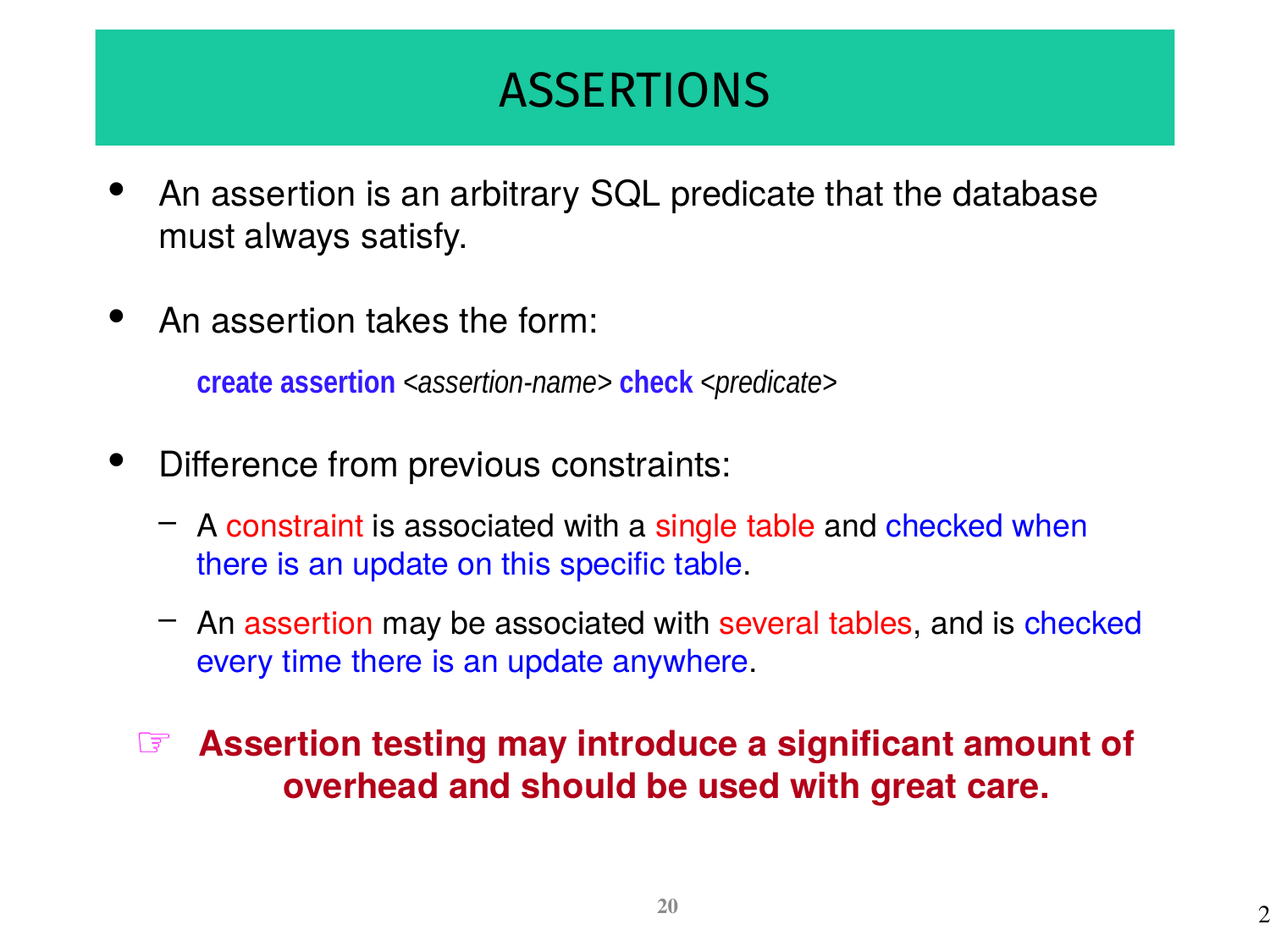

# ASSERTIONS
An assertion is an arbitrary SQL predicate that the database must always satisfy.
An assertion takes the form:
create assertion <assertion-name> check <predicate>
Difference from previous constraints:
A constraint is associated with a single table and checked when there is an update on this specific table.
An assertion may be associated with several tables, and is checked every time there is an update anywhere.
Assertion testing may introduce a significant amount of overhead and should be used with great care.
20